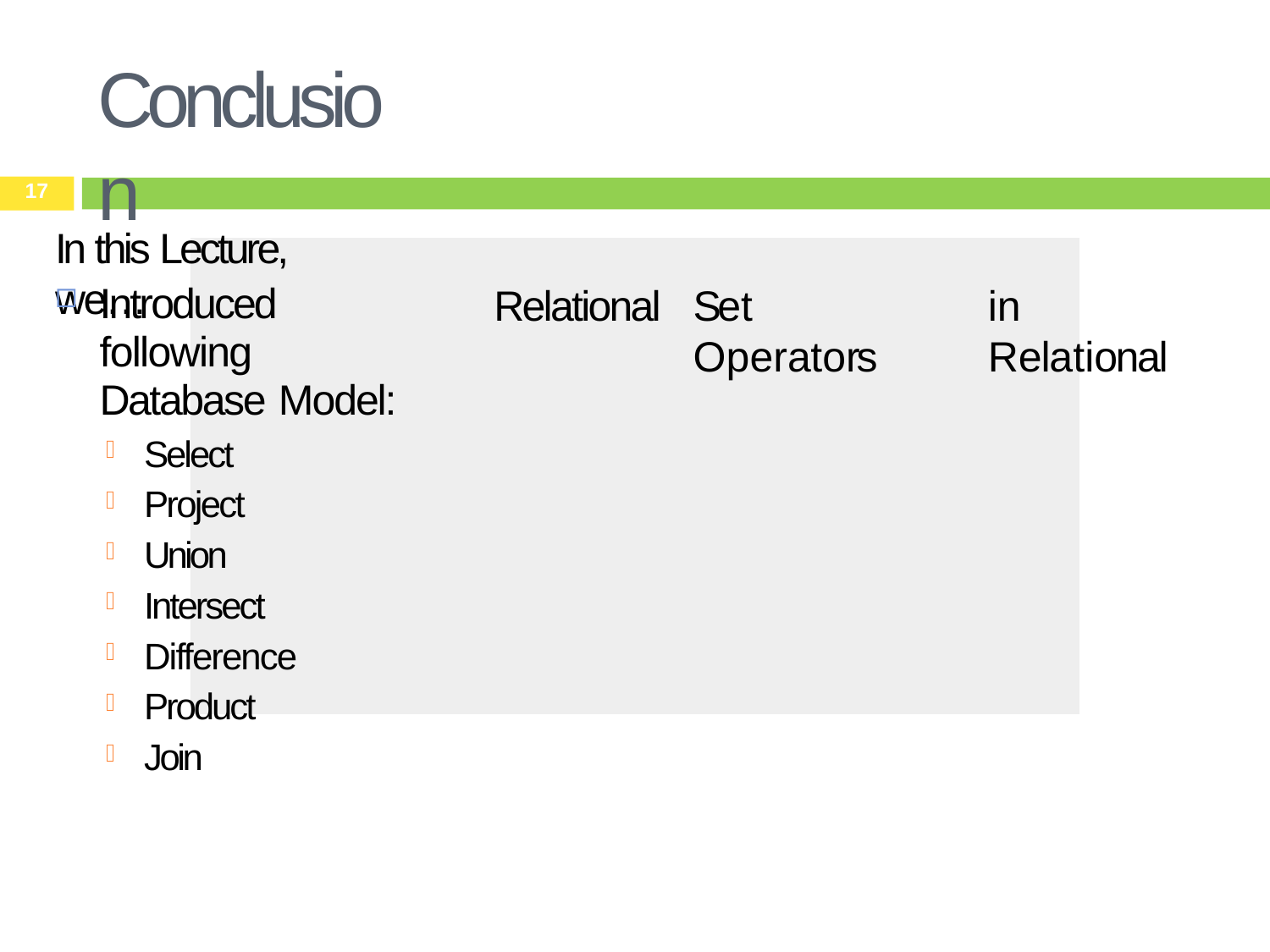

# Conclusion
17

In this Lecture, we…
Introduced	following
Database Model:
Select
Project
Union
Intersect
Difference
Product
Join
Relational
Set	Operators
in	Relational